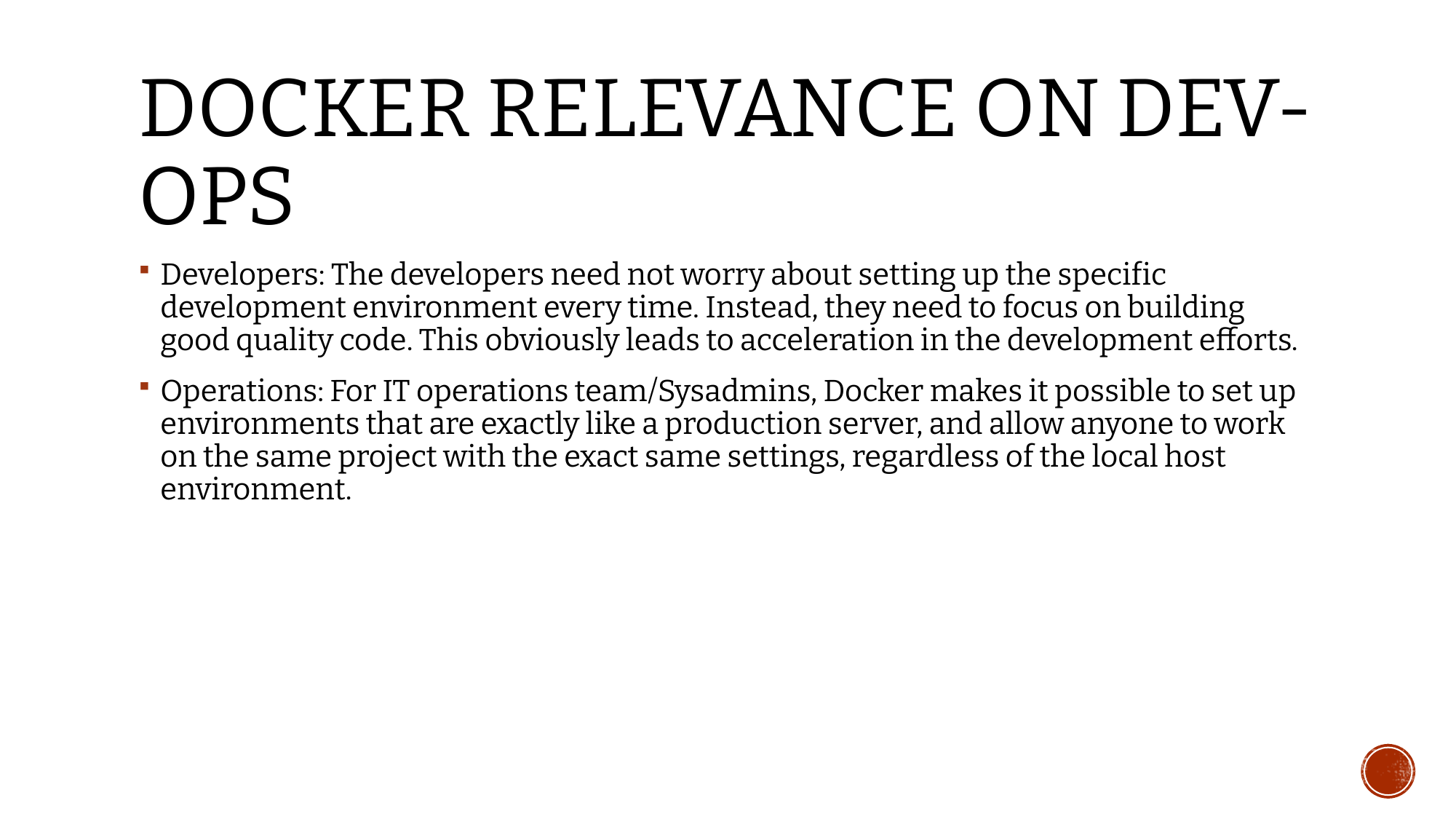

# Docker relevance on dev-ops
Developers: The developers need not worry about setting up the specific development environment every time. Instead, they need to focus on building good quality code. This obviously leads to acceleration in the development efforts.
Operations: For IT operations team/Sysadmins, Docker makes it possible to set up environments that are exactly like a production server, and allow anyone to work on the same project with the exact same settings, regardless of the local host environment.